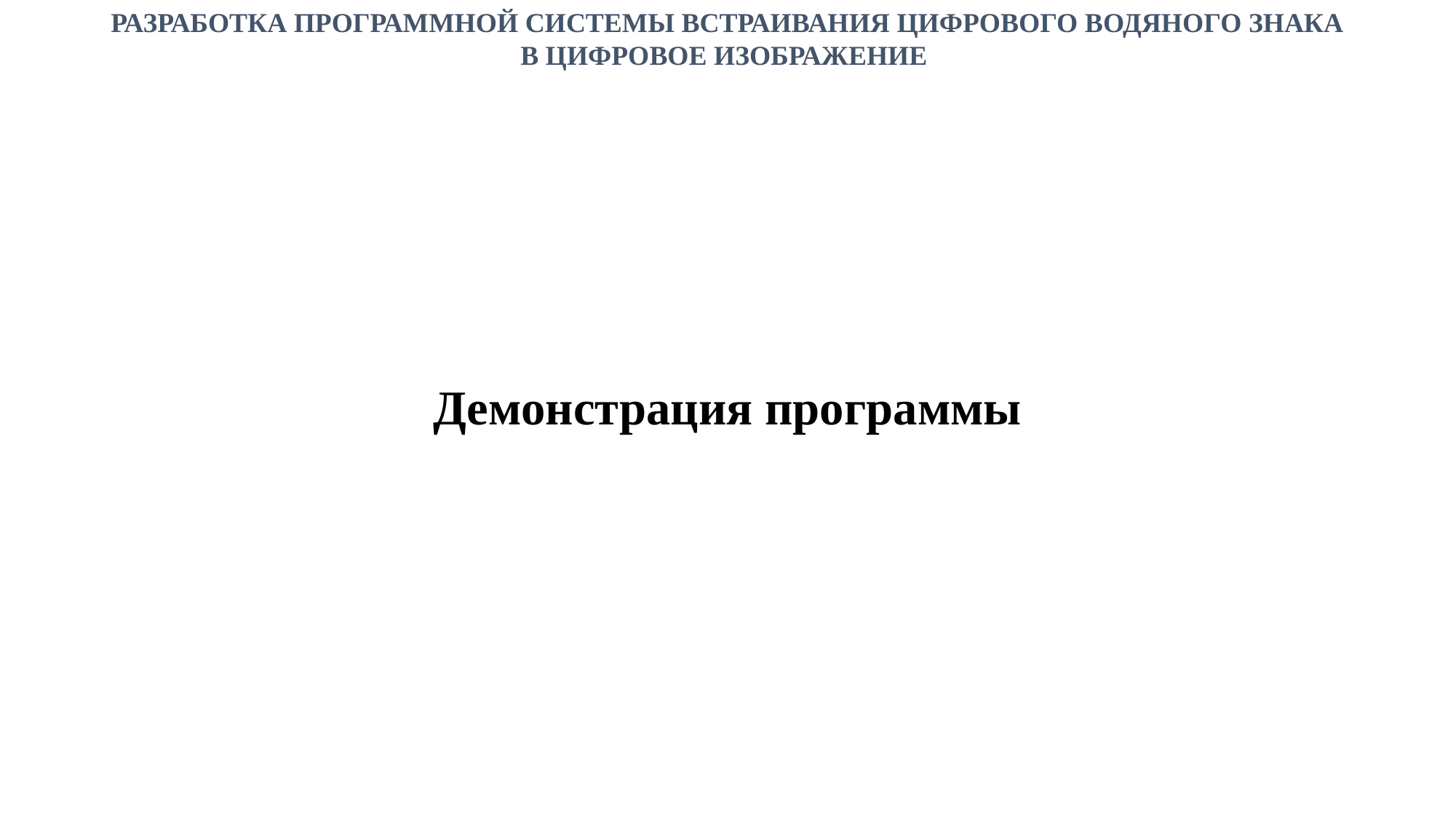

РАЗРАБОТКА ПРОГРАММНОЙ СИСТЕМЫ ВСТРАИВАНИЯ ЦИФРОВОГО ВОДЯНОГО ЗНАКА В ЦИФРОВОЕ ИЗОБРАЖЕНИЕ
# Демонстрация программы